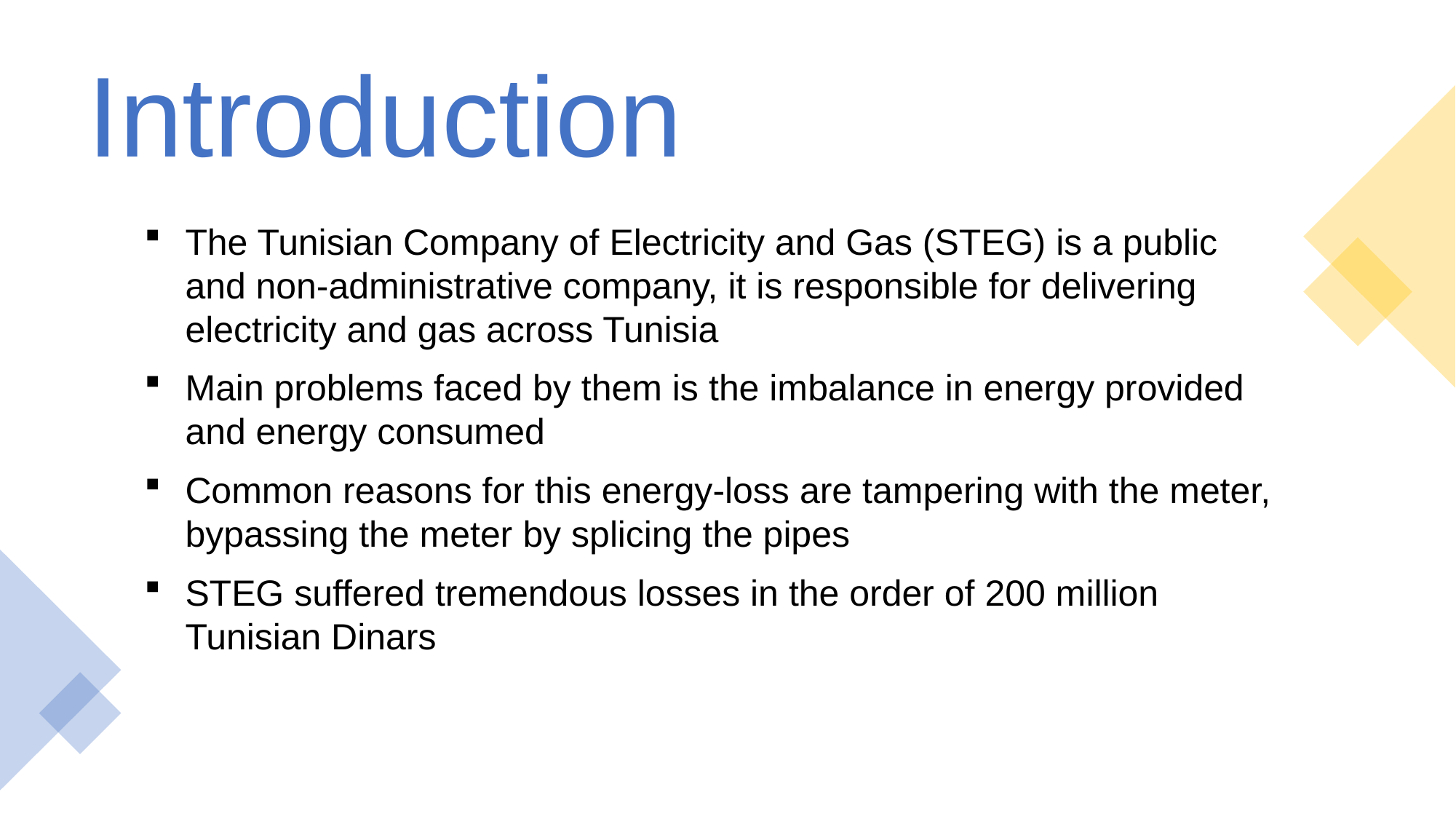

# Introduction

The Tunisian Company of Electricity and Gas (STEG) is a public and non-administrative company, it is responsible for delivering electricity and gas across Tunisia
Main problems faced by them is the imbalance in energy provided and energy consumed
Common reasons for this energy-loss are tampering with the meter, bypassing the meter by splicing the pipes
STEG suffered tremendous losses in the order of 200 million Tunisian Dinars